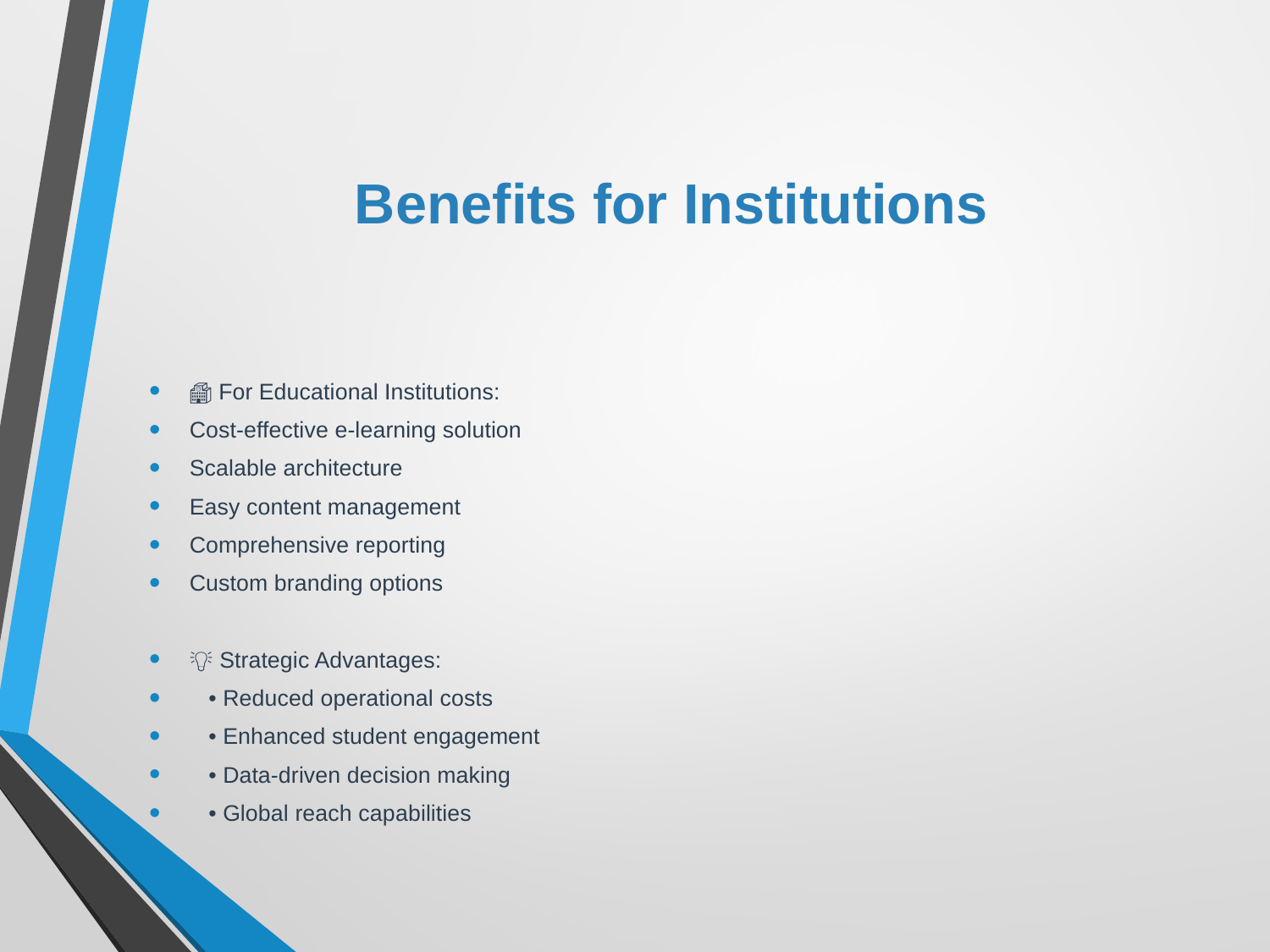

# Benefits for Institutions
🏫 For Educational Institutions:
Cost-effective e-learning solution
Scalable architecture
Easy content management
Comprehensive reporting
Custom branding options

💡 Strategic Advantages:
   • Reduced operational costs
   • Enhanced student engagement
   • Data-driven decision making
   • Global reach capabilities